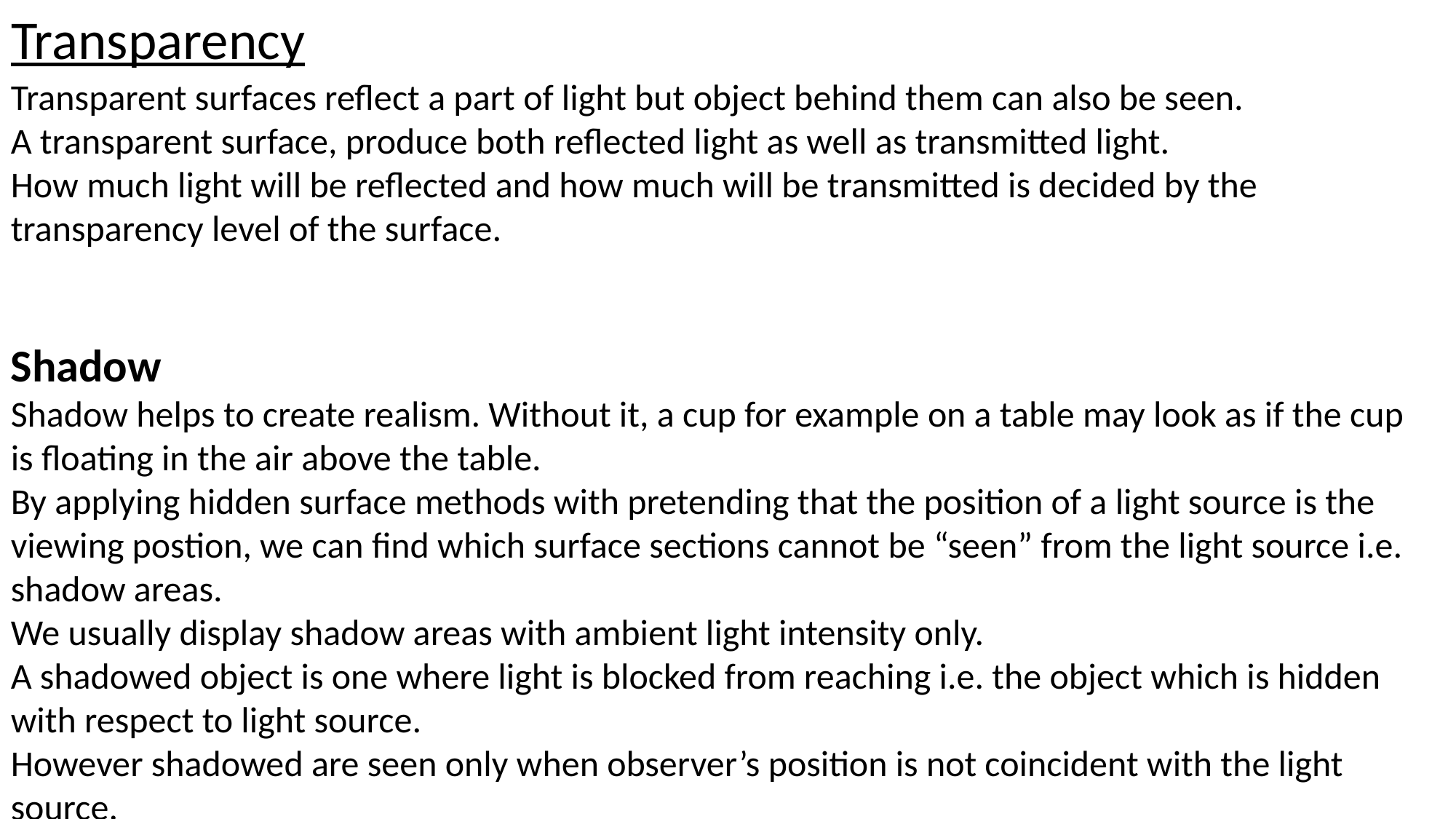

Transparency
Transparent surfaces reflect a part of light but object behind them can also be seen.
A transparent surface, produce both reflected light as well as transmitted light.
How much light will be reflected and how much will be transmitted is decided by the transparency level of the surface.

Shadow
Shadow helps to create realism. Without it, a cup for example on a table may look as if the cup is floating in the air above the table.
By applying hidden surface methods with pretending that the position of a light source is the viewing postion, we can find which surface sections cannot be “seen” from the light source i.e. shadow areas.
We usually display shadow areas with ambient light intensity only.
A shadowed object is one where light is blocked from reaching i.e. the object which is hidden with respect to light source.
However shadowed are seen only when observer’s position is not coincident with the light source.
The shadow areas are not visible from the light source position but are visible from observer’s position.